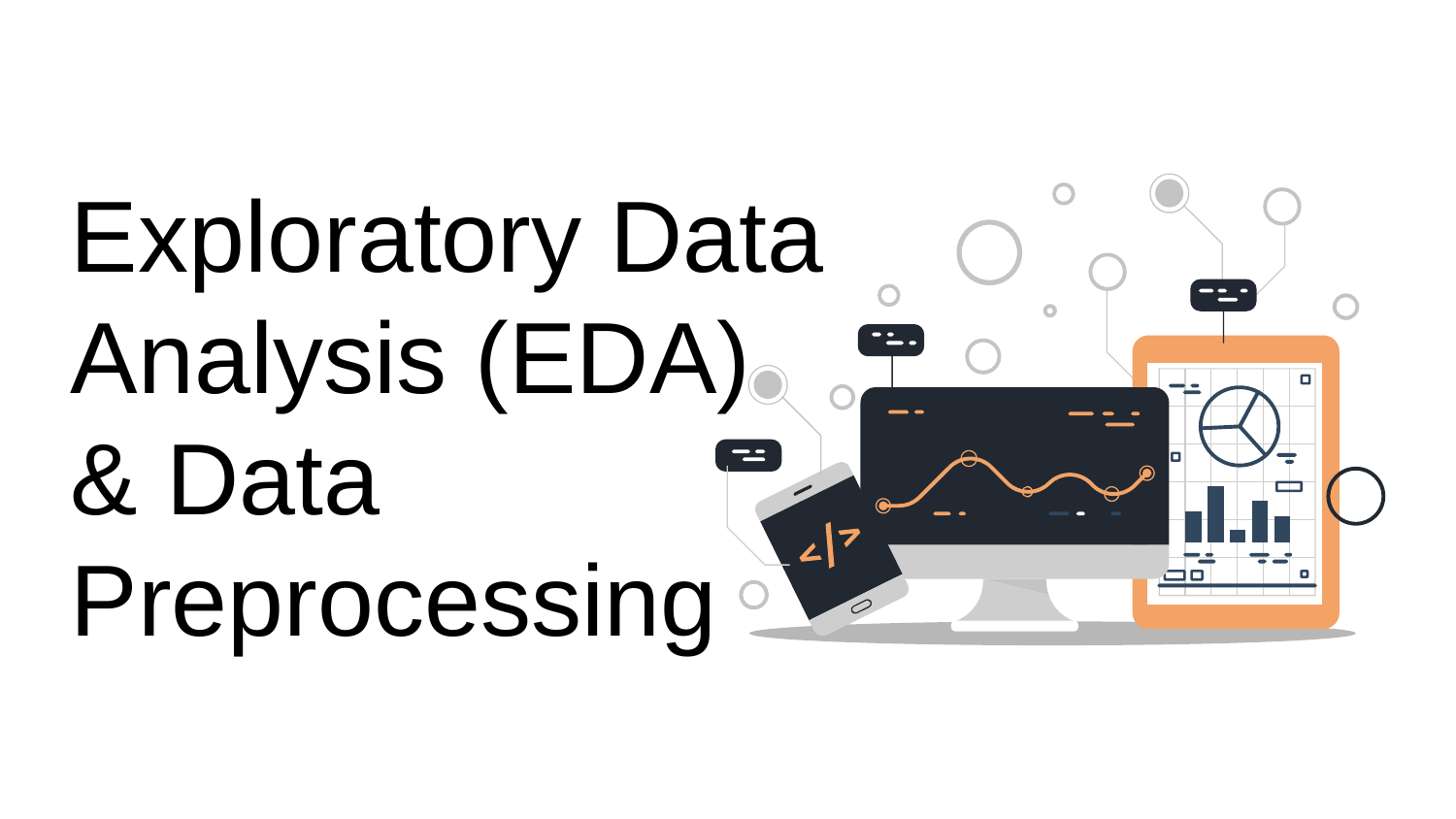

Exploratory Data Analysis (EDA)
& Data Preprocessing